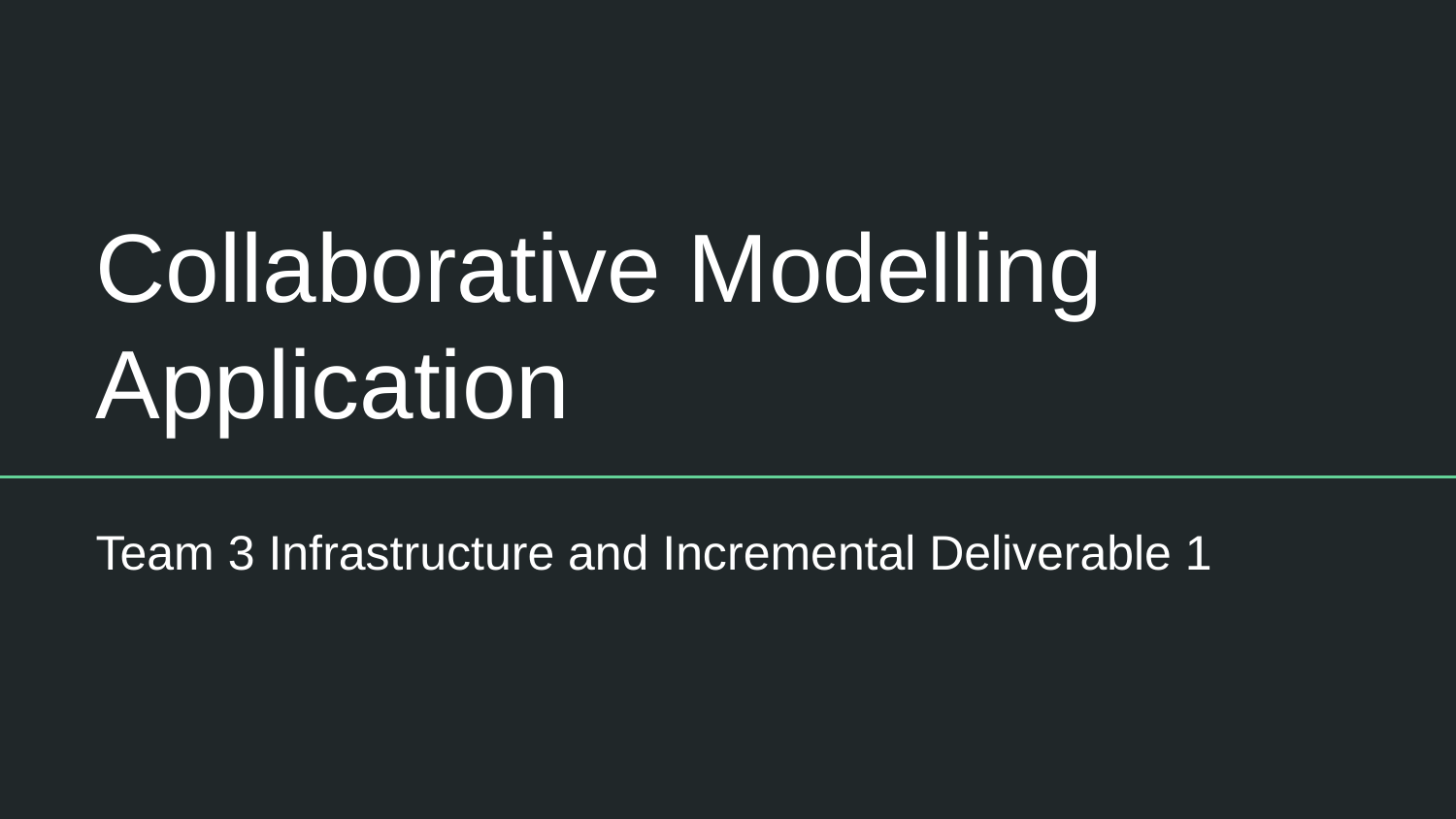

# Collaborative Modelling Application
Team 3 Infrastructure and Incremental Deliverable 1